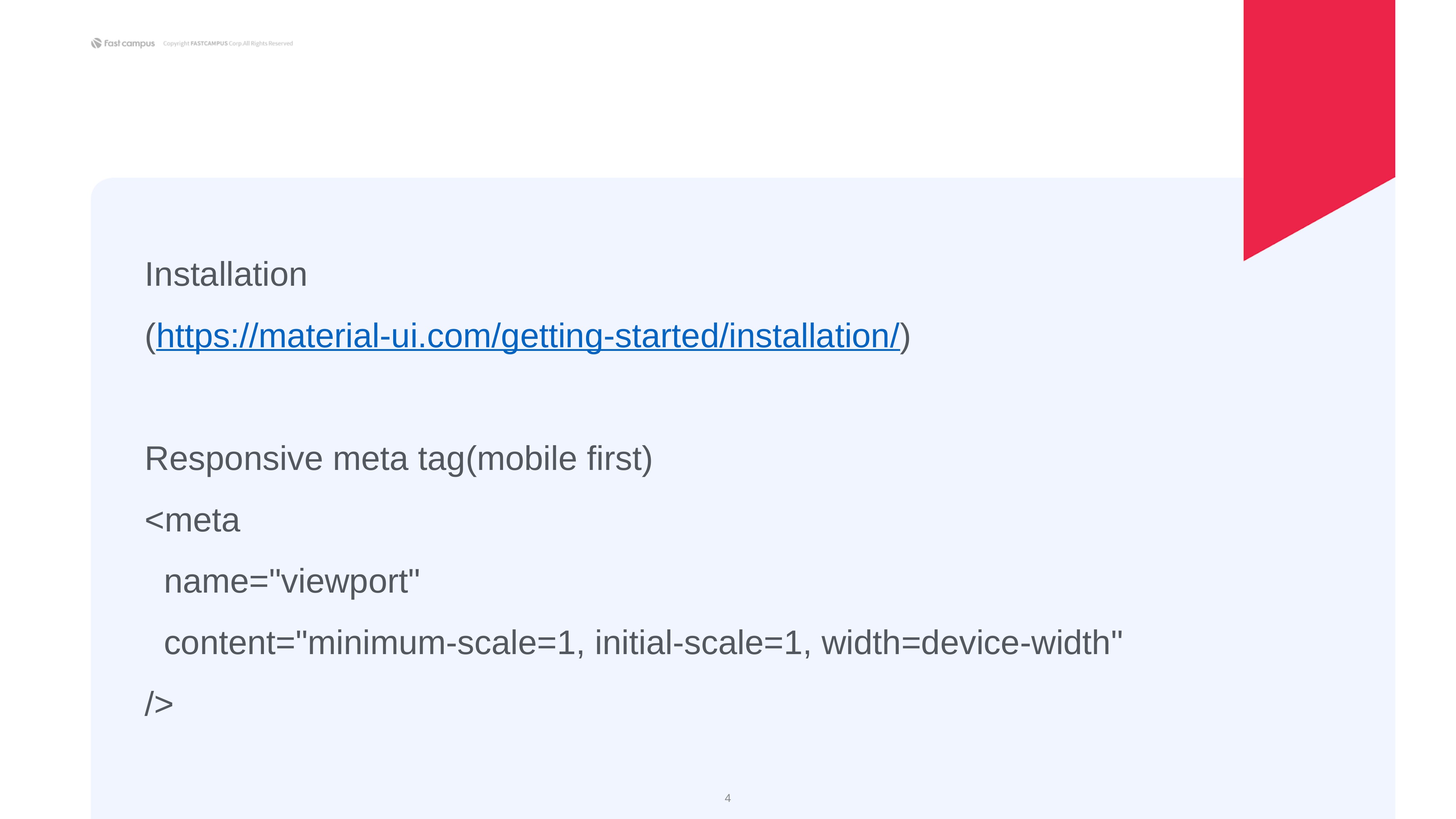

Installation
(https://material-ui.com/getting-started/installation/)

Responsive meta tag(mobile first)
<meta
  name="viewport"
  content="minimum-scale=1, initial-scale=1, width=device-width"
/>

4